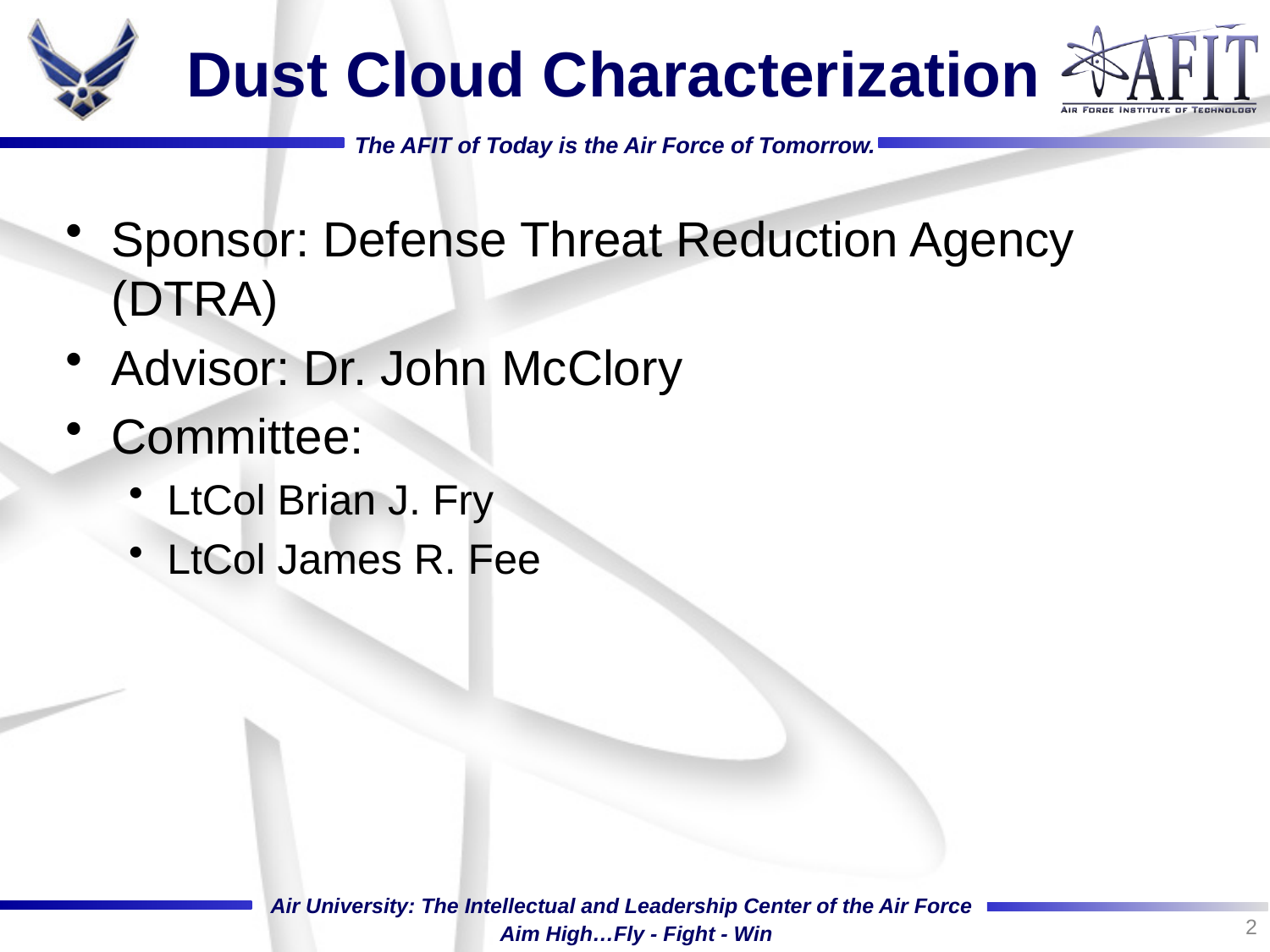

# Dust Cloud Characterization
Sponsor: Defense Threat Reduction Agency (DTRA)
Advisor: Dr. John McClory
Committee:
LtCol Brian J. Fry
LtCol James R. Fee

2